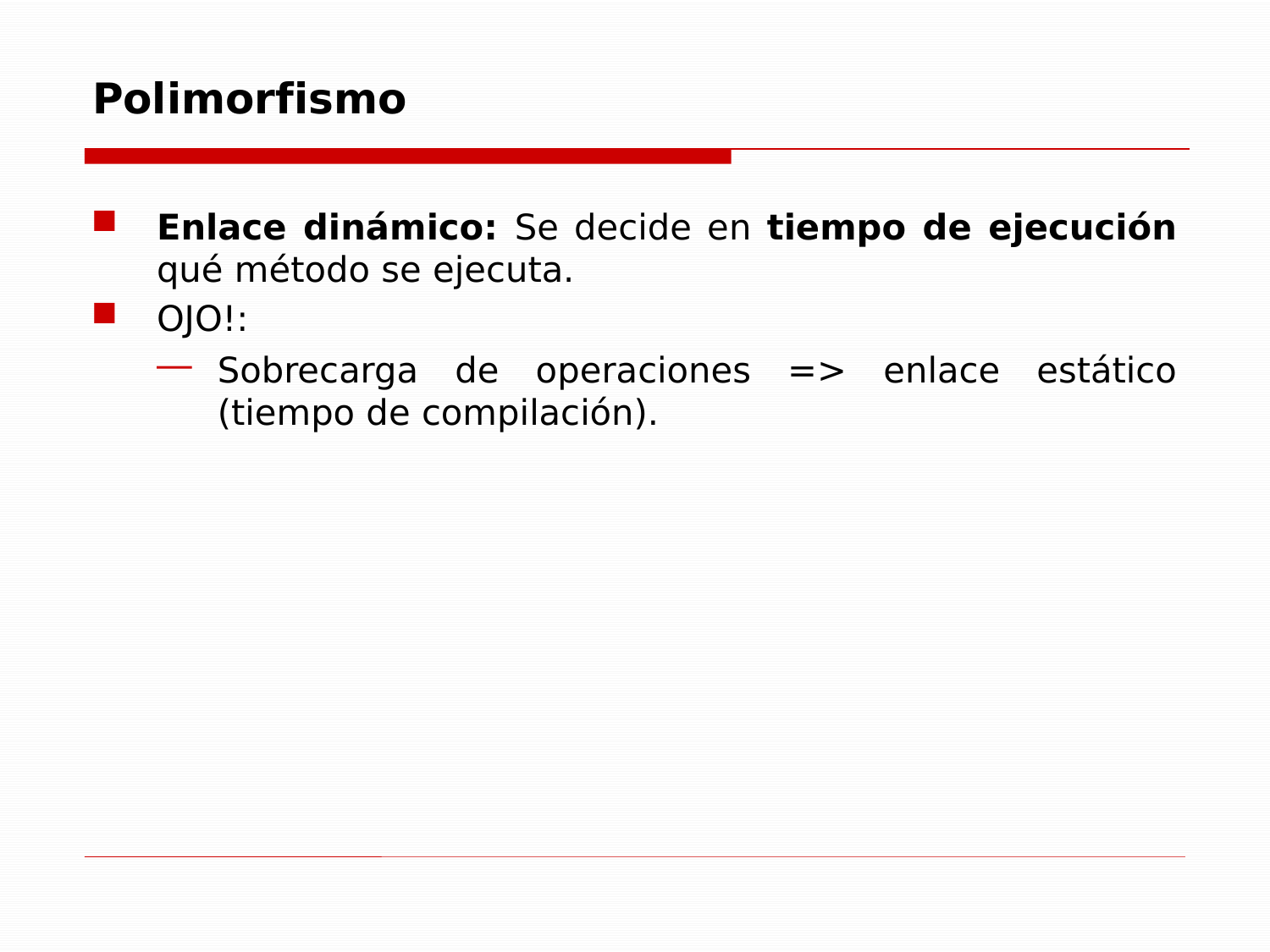

# Polimorfismo
Enlace dinámico: Se decide en tiempo de ejecución qué método se ejecuta.
OJO!:
Sobrecarga de operaciones => enlace estático (tiempo de compilación).